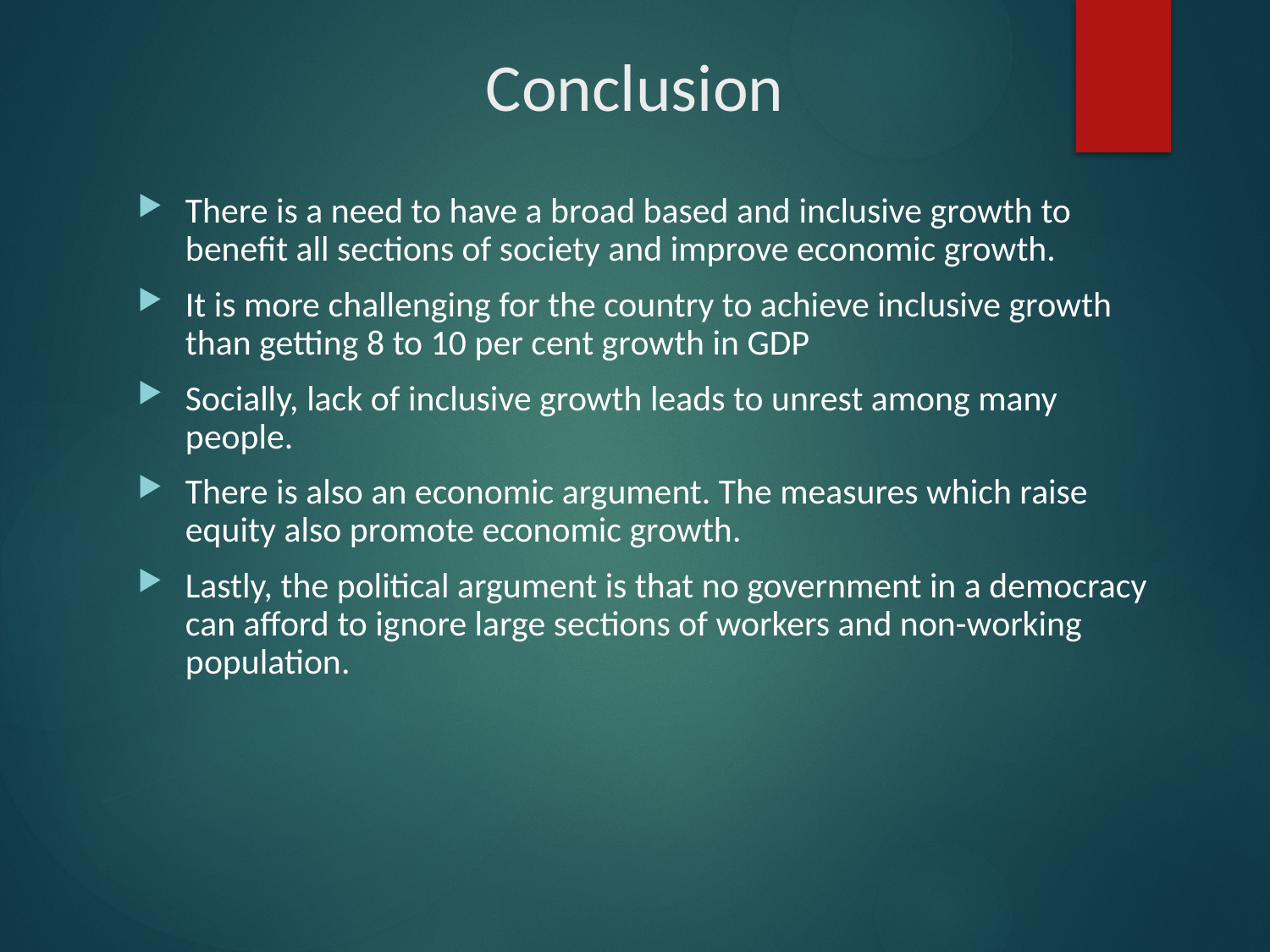

# Conclusion
There is a need to have a broad based and inclusive growth to benefit all sections of society and improve economic growth.
It is more challenging for the country to achieve inclusive growth than getting 8 to 10 per cent growth in GDP
Socially, lack of inclusive growth leads to unrest among many people.
There is also an economic argument. The measures which raise equity also promote economic growth.
Lastly, the political argument is that no government in a democracy can afford to ignore large sections of workers and non-working population.